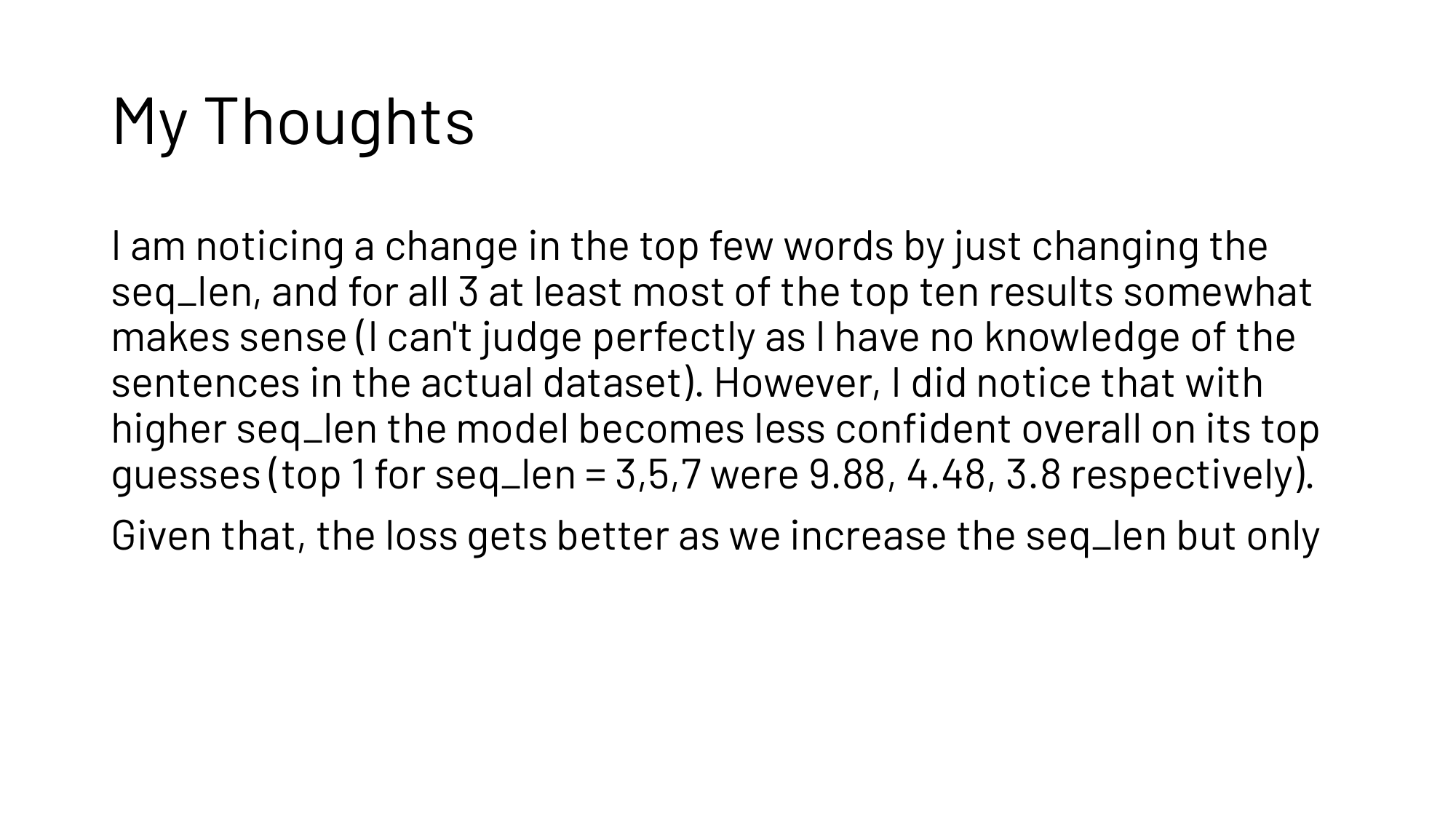

# My Thoughts
I am noticing a change in the top few words by just changing the seq_len, and for all 3 at least most of the top ten results somewhat makes sense (I can't judge perfectly as I have no knowledge of the sentences in the actual dataset). However, I did notice that with higher seq_len the model becomes less confident overall on its top guesses (top 1 for seq_len = 3,5,7 were 9.88, 4.48, 3.8 respectively).
Given that, the loss gets better as we increase the seq_len but only